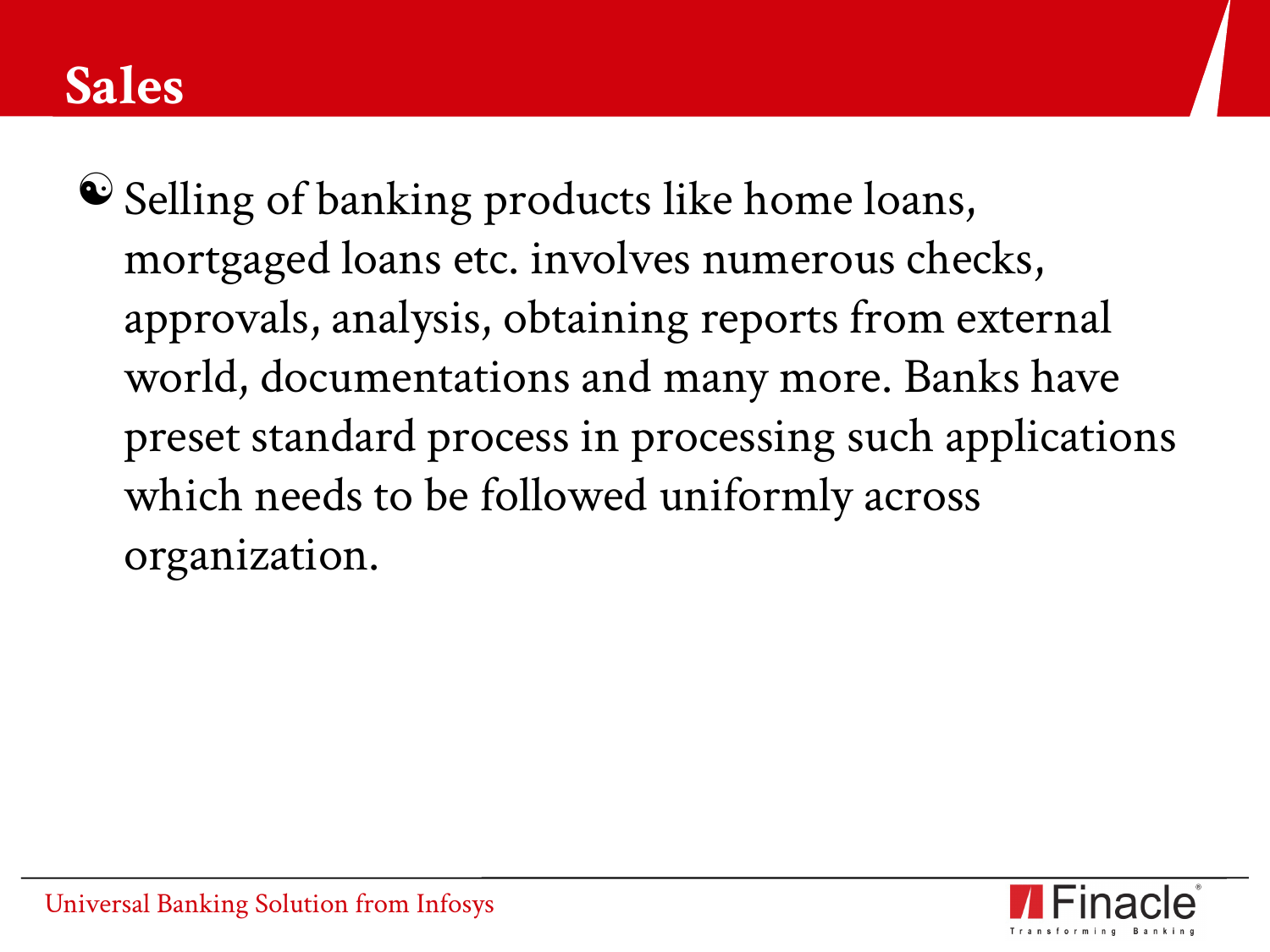

# Sales
Selling of banking products like home loans, mortgaged loans etc. involves numerous checks, approvals, analysis, obtaining reports from external world, documentations and many more. Banks have preset standard process in processing such applications which needs to be followed uniformly across organization.